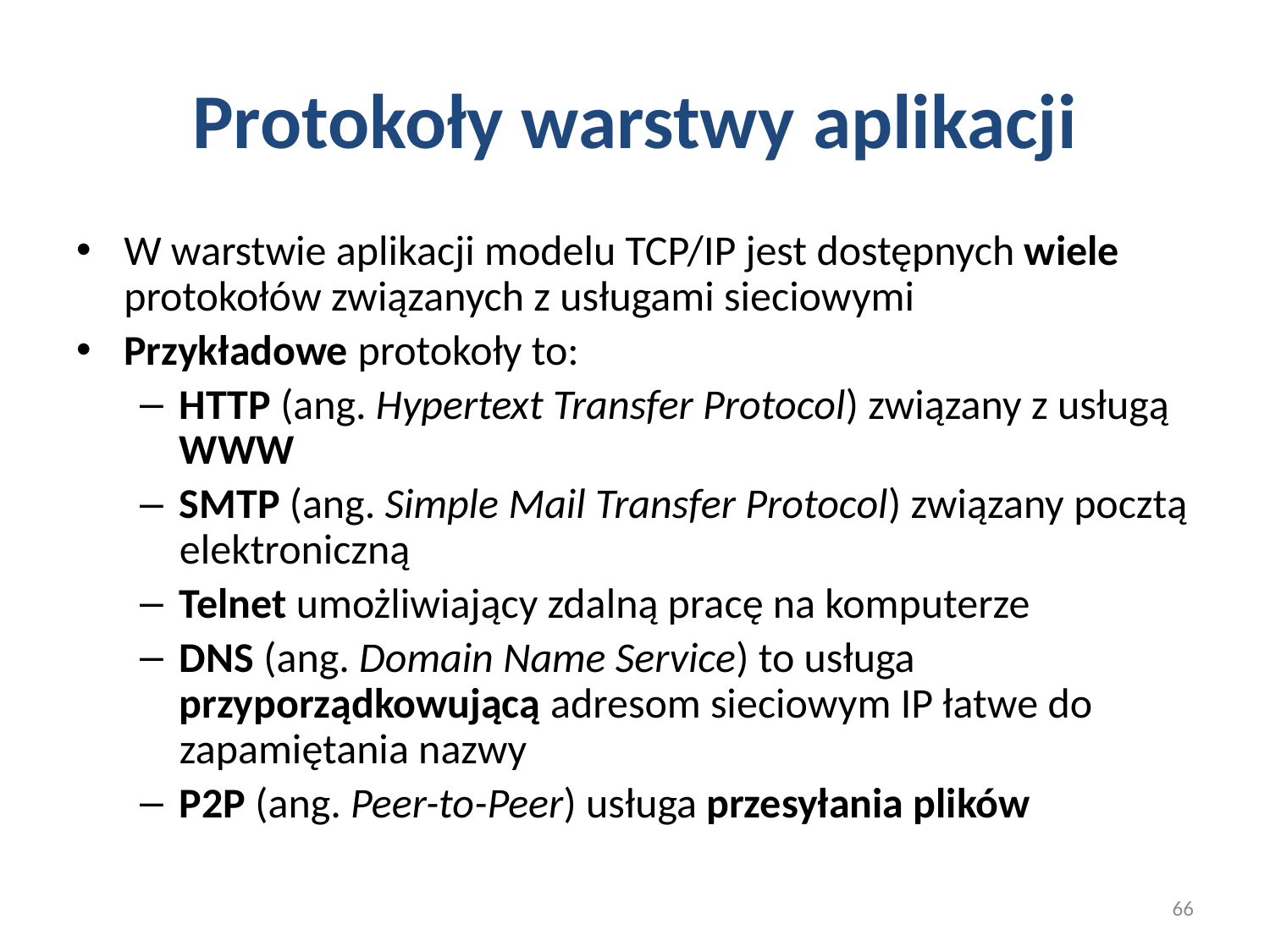

# Protokoły warstwy aplikacji
W warstwie aplikacji modelu TCP/IP jest dostępnych wiele protokołów związanych z usługami sieciowymi
Przykładowe protokoły to:
HTTP (ang. Hypertext Transfer Protocol) związany z usługą WWW
SMTP (ang. Simple Mail Transfer Protocol) związany pocztą elektroniczną
Telnet umożliwiający zdalną pracę na komputerze
DNS (ang. Domain Name Service) to usługa przyporządkowującą adresom sieciowym IP łatwe do zapamiętania nazwy
P2P (ang. Peer-to-Peer) usługa przesyłania plików
66